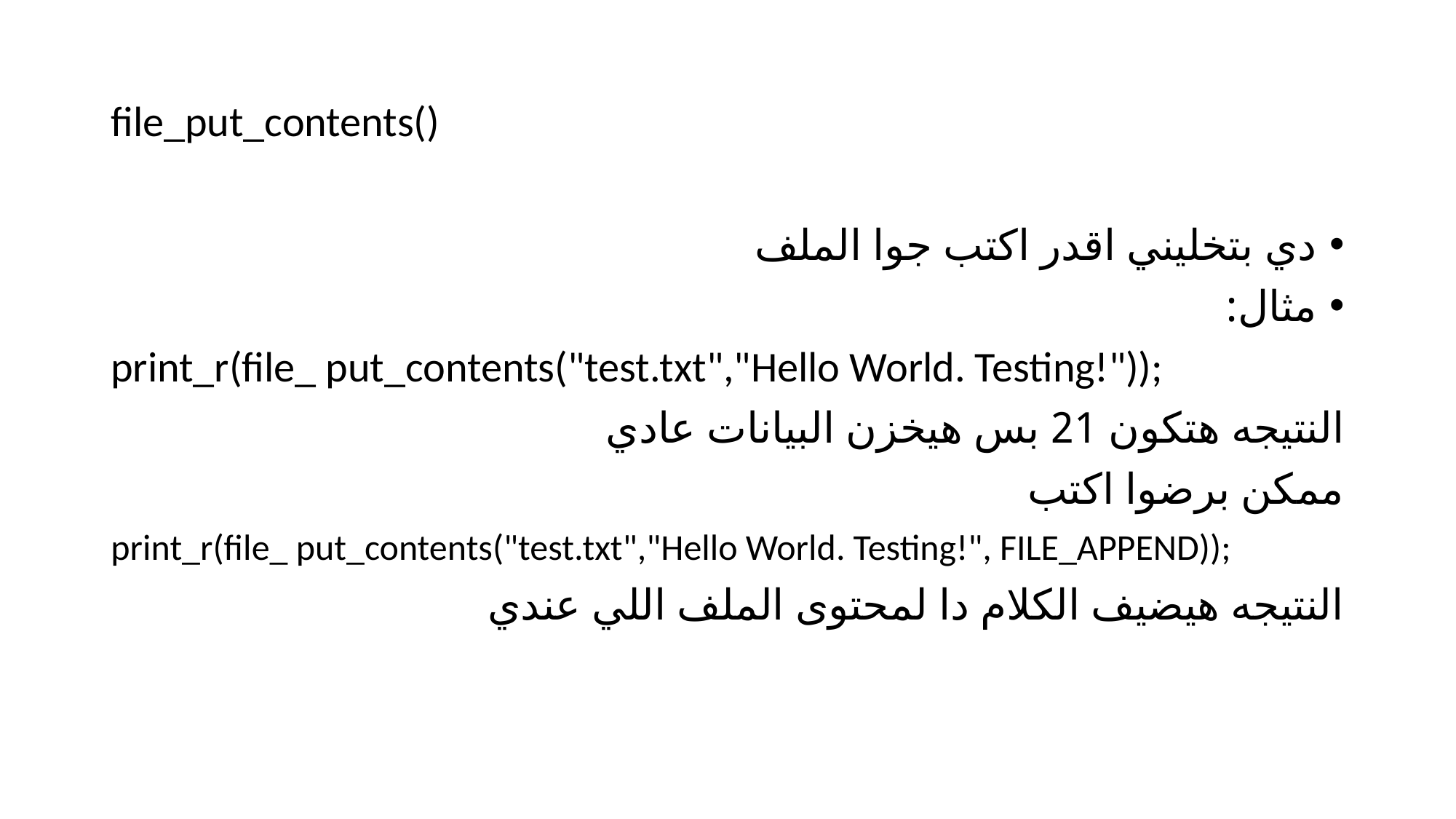

# file_put_contents()
دي بتخليني اقدر اكتب جوا الملف
مثال:
print_r(file_ put_contents("test.txt","Hello World. Testing!"));
النتيجه هتكون 21 بس هيخزن البيانات عادي
ممكن برضوا اكتب
print_r(file_ put_contents("test.txt","Hello World. Testing!", FILE_APPEND));
النتيجه هيضيف الكلام دا لمحتوى الملف اللي عندي